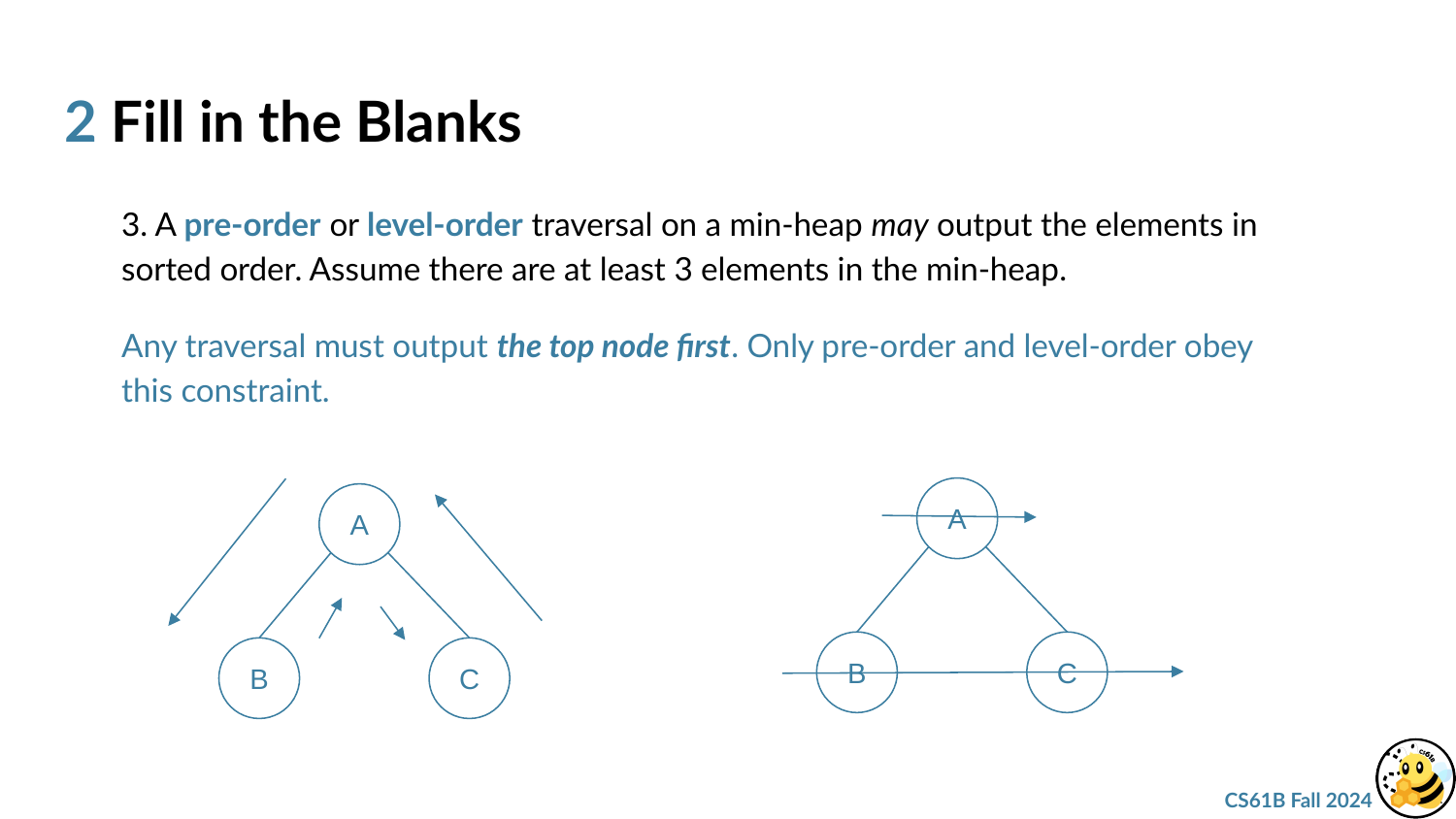

# 2 Fill in the Blanks

3. A pre-order or level-order traversal on a min-heap may output the elements in sorted order. Assume there are at least 3 elements in the min-heap.
Any traversal must output the top node first. Only pre-order and level-order obey this constraint.
A
A
B
C
B
C